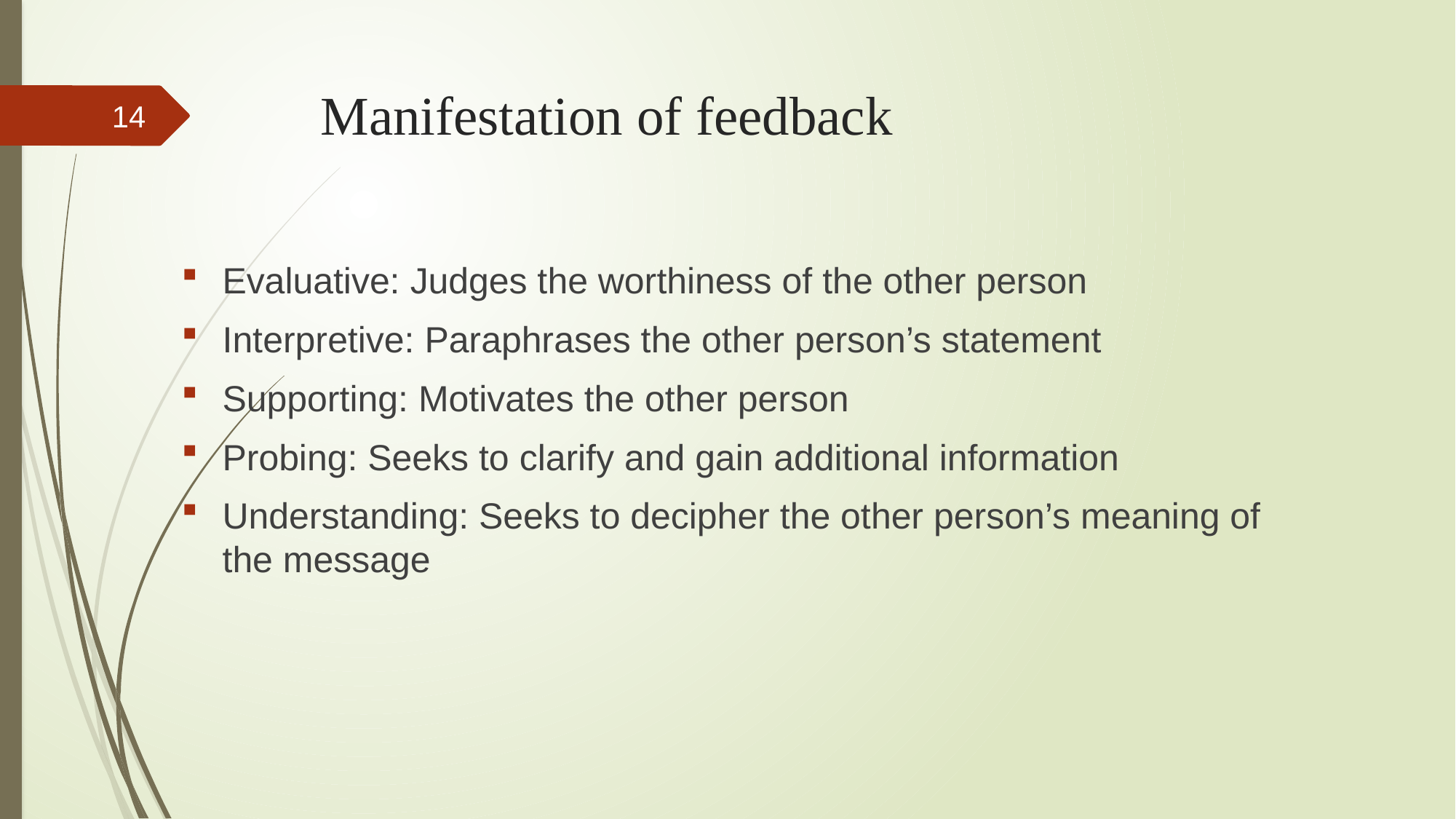

# Manifestation of feedback
14
Evaluative: Judges the worthiness of the other person
Interpretive: Paraphrases the other person’s statement
Supporting: Motivates the other person
Probing: Seeks to clarify and gain additional information
Understanding: Seeks to decipher the other person’s meaning of the message